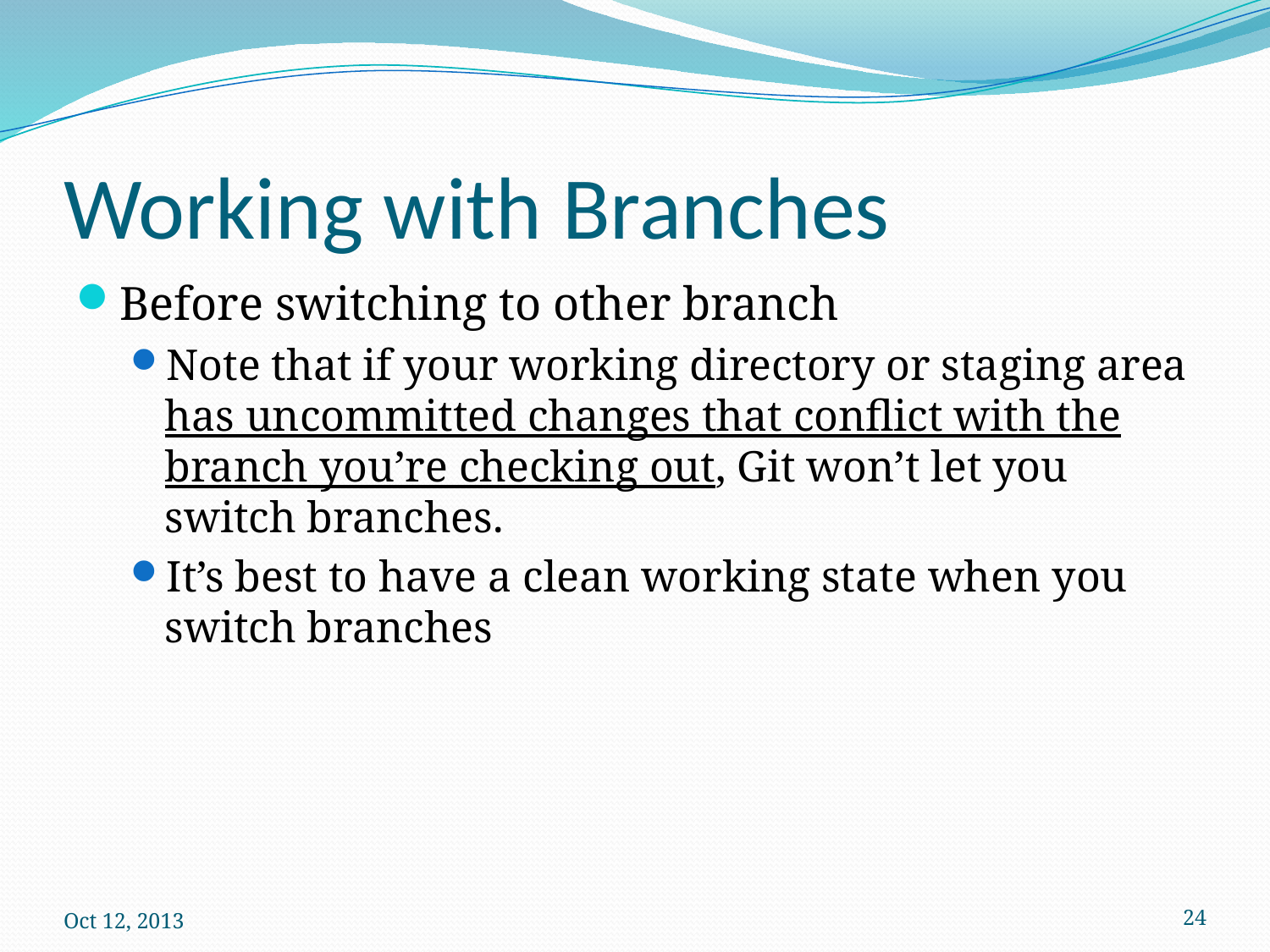

# Working with Branches
Before switching to other branch
Note that if your working directory or staging area has uncommitted changes that conflict with the branch you’re checking out, Git won’t let you switch branches.
It’s best to have a clean working state when you switch branches
Oct 12, 2013
24